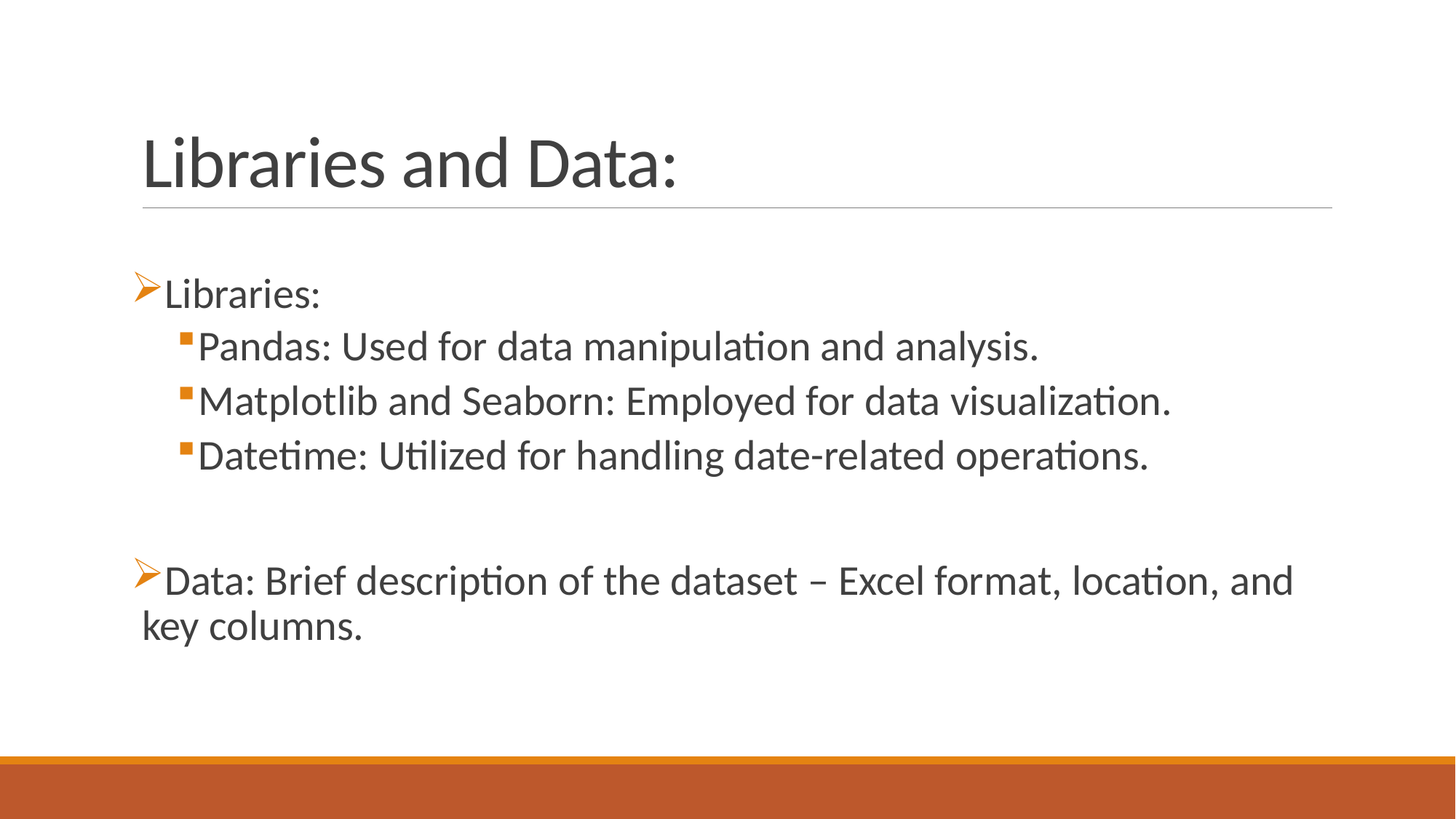

# Libraries and Data:

Libraries:
Pandas: Used for data manipulation and analysis.
Matplotlib and Seaborn: Employed for data visualization.
Datetime: Utilized for handling date-related operations.

Data: Brief description of the dataset – Excel format, location, and key columns.